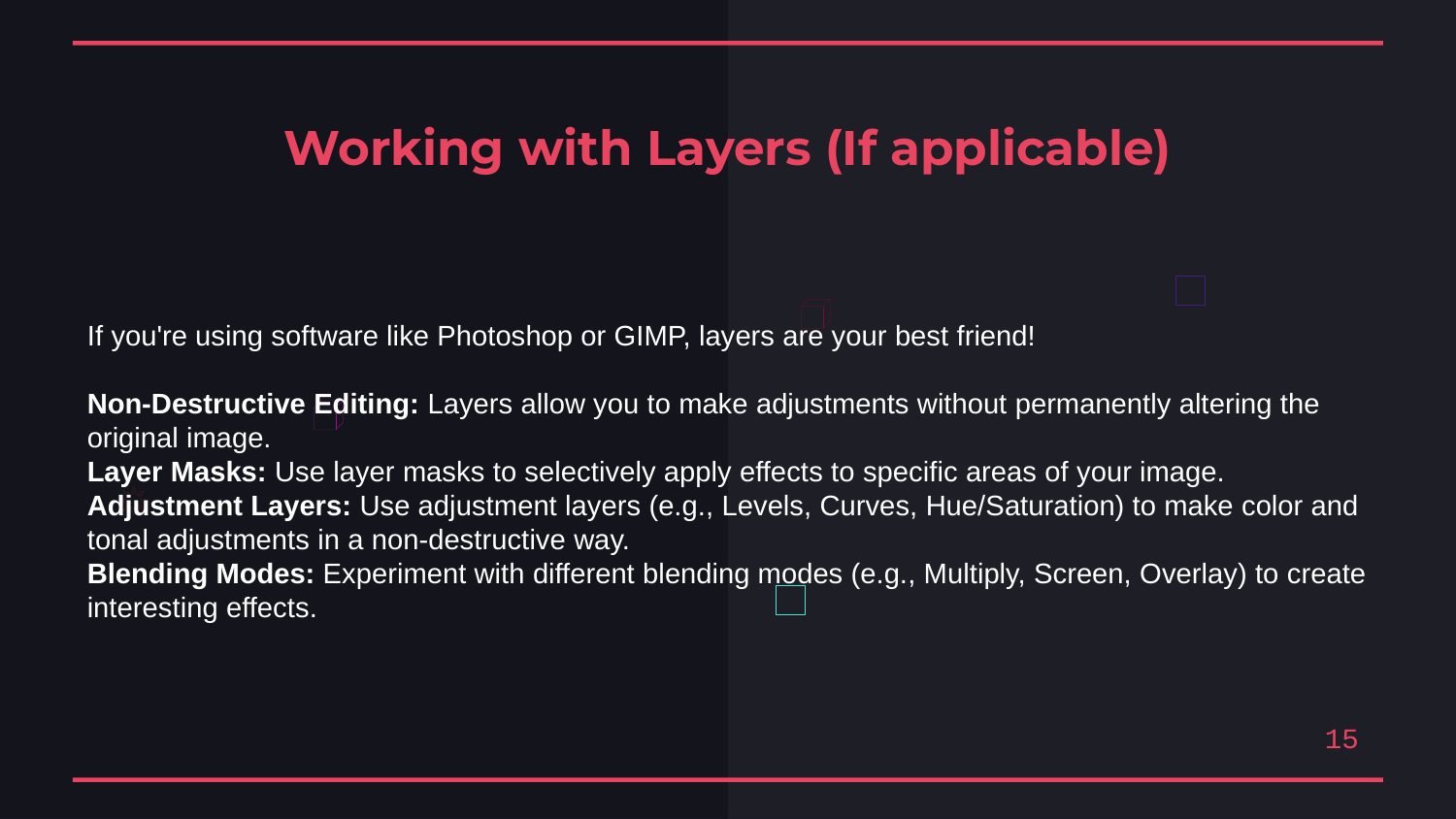

Working with Layers (If applicable)
If you're using software like Photoshop or GIMP, layers are your best friend!

Non-Destructive Editing: Layers allow you to make adjustments without permanently altering the original image.
Layer Masks: Use layer masks to selectively apply effects to specific areas of your image.
Adjustment Layers: Use adjustment layers (e.g., Levels, Curves, Hue/Saturation) to make color and tonal adjustments in a non-destructive way.
Blending Modes: Experiment with different blending modes (e.g., Multiply, Screen, Overlay) to create interesting effects.

15